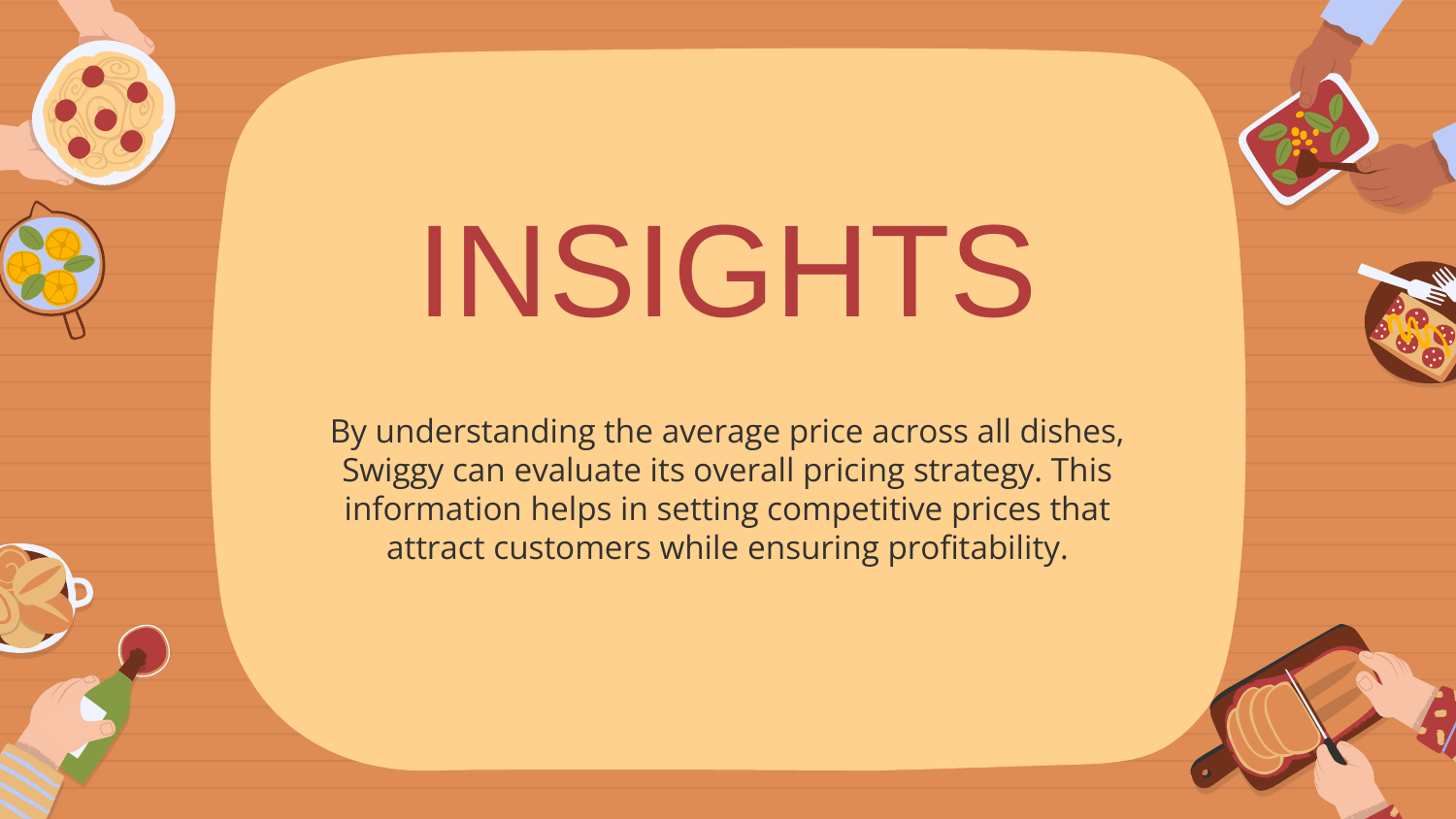

# INSIGHTS
By understanding the average price across all dishes, Swiggy can evaluate its overall pricing strategy. This information helps in setting competitive prices that attract customers while ensuring profitability.